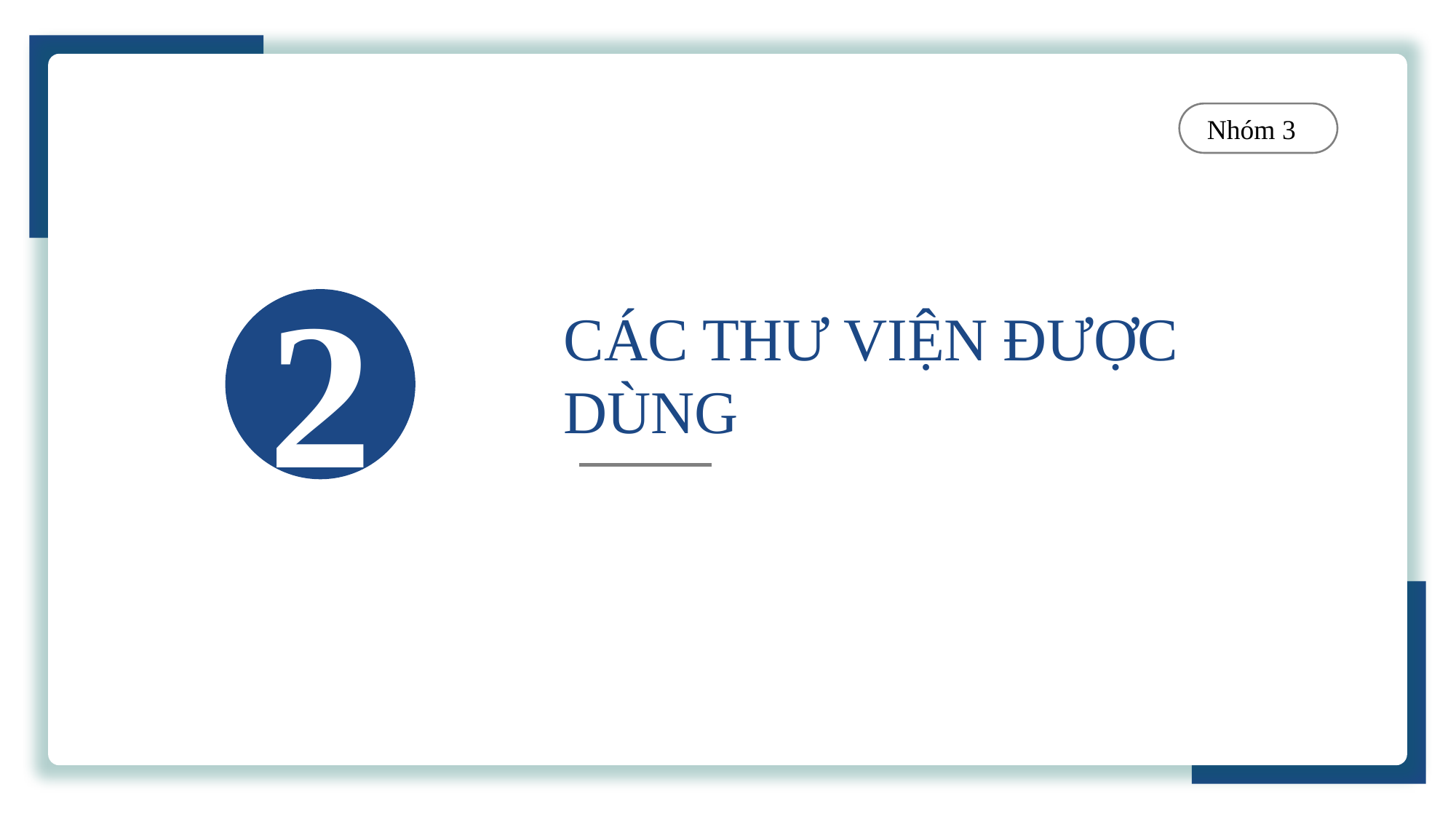

Nhóm 3
2
CÁC THƯ VIỆN ĐƯỢC DÙNG